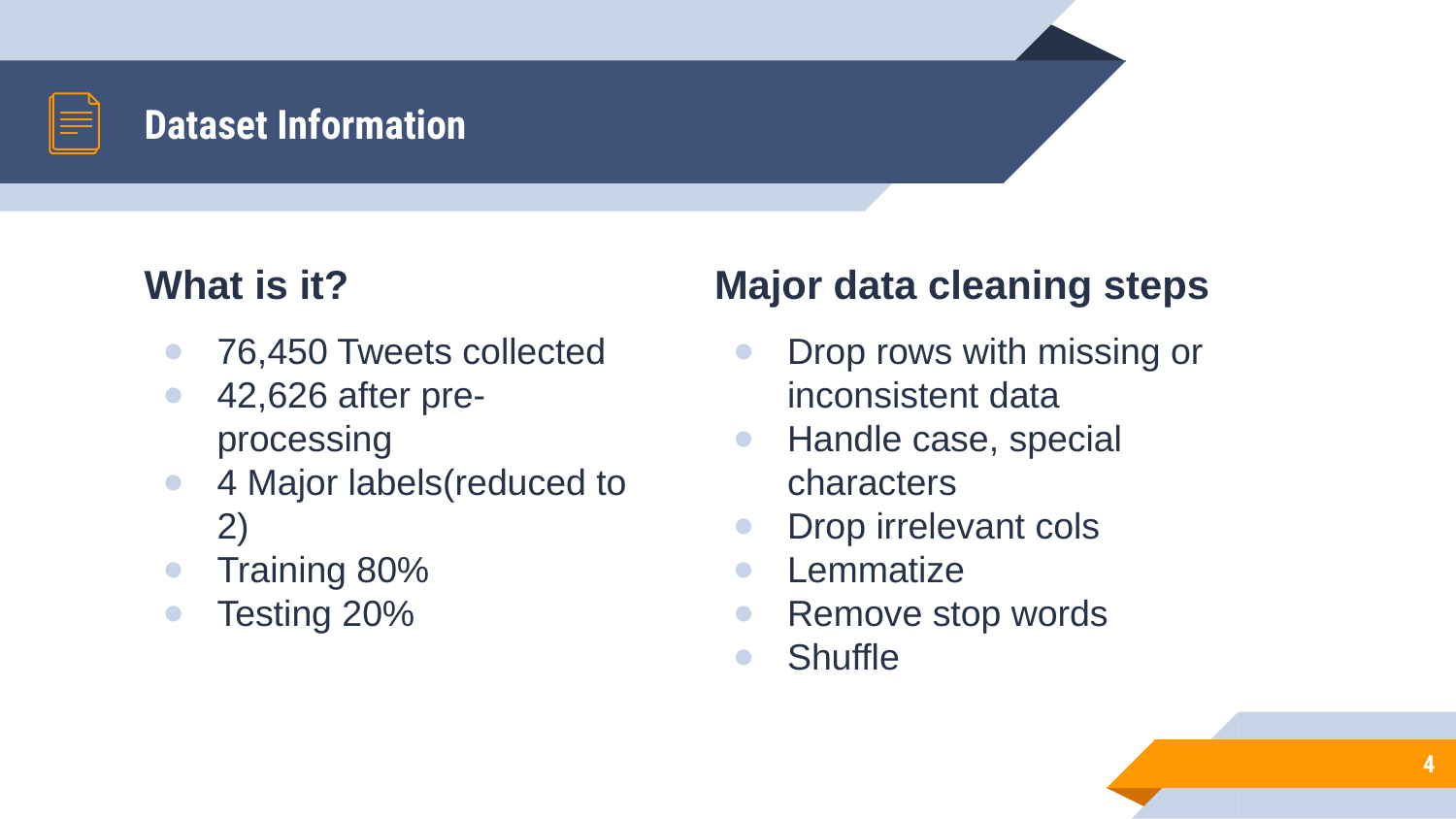

# Dataset Information

What is it?
76,450 Tweets collected
42,626 after pre-processing
4 Major labels(reduced to 2)
Training 80%
Testing 20%
Major data cleaning steps
Drop rows with missing or inconsistent data
Handle case, special characters
Drop irrelevant cols
Lemmatize
Remove stop words
Shuffle
4